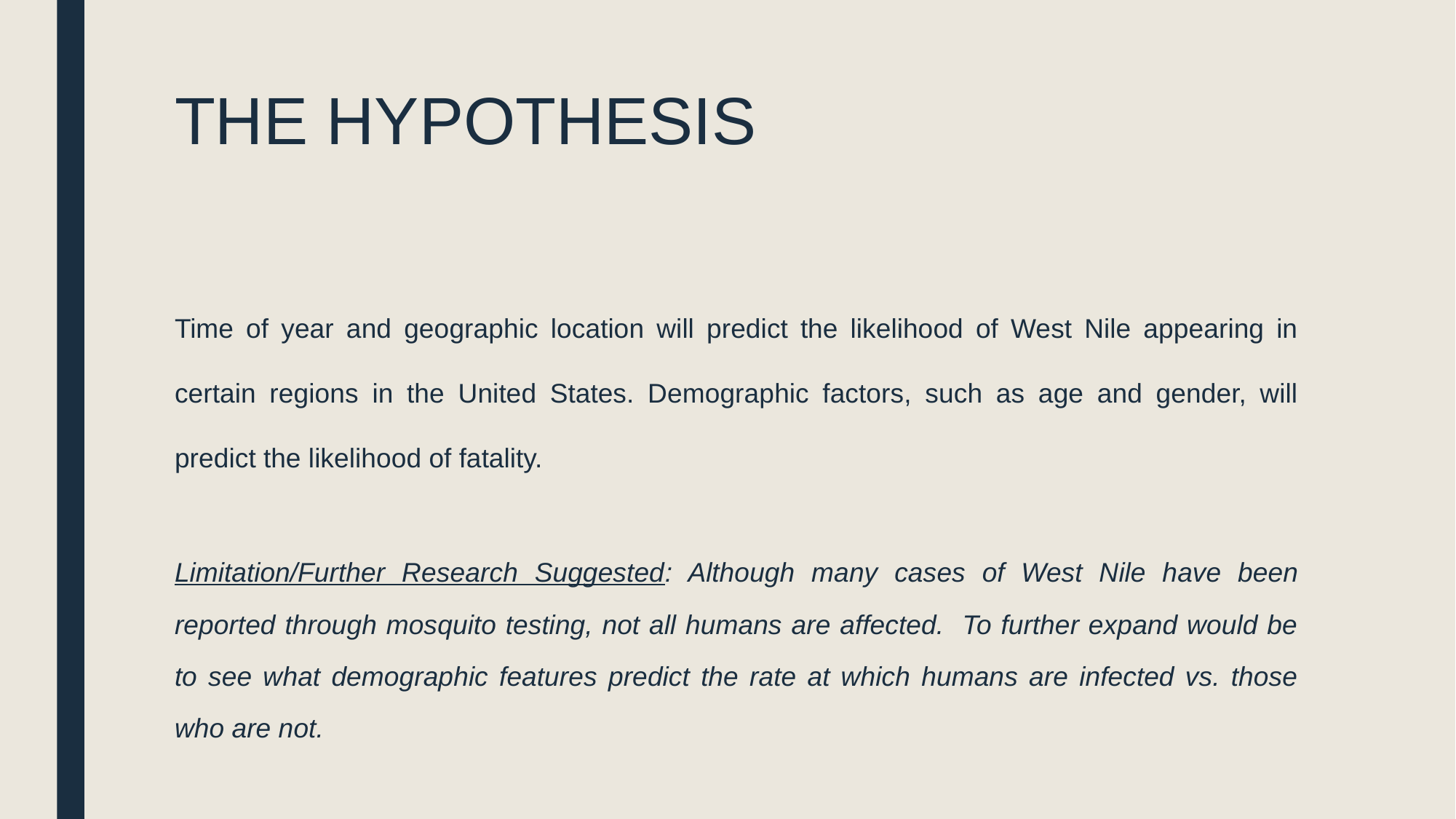

# THE HYPOTHESIS
Time of year and geographic location will predict the likelihood of West Nile appearing in certain regions in the United States. Demographic factors, such as age and gender, will predict the likelihood of fatality.

Limitation/Further Research Suggested: Although many cases of West Nile have been reported through mosquito testing, not all humans are affected.  To further expand would be to see what demographic features predict the rate at which humans are infected vs. those who are not.